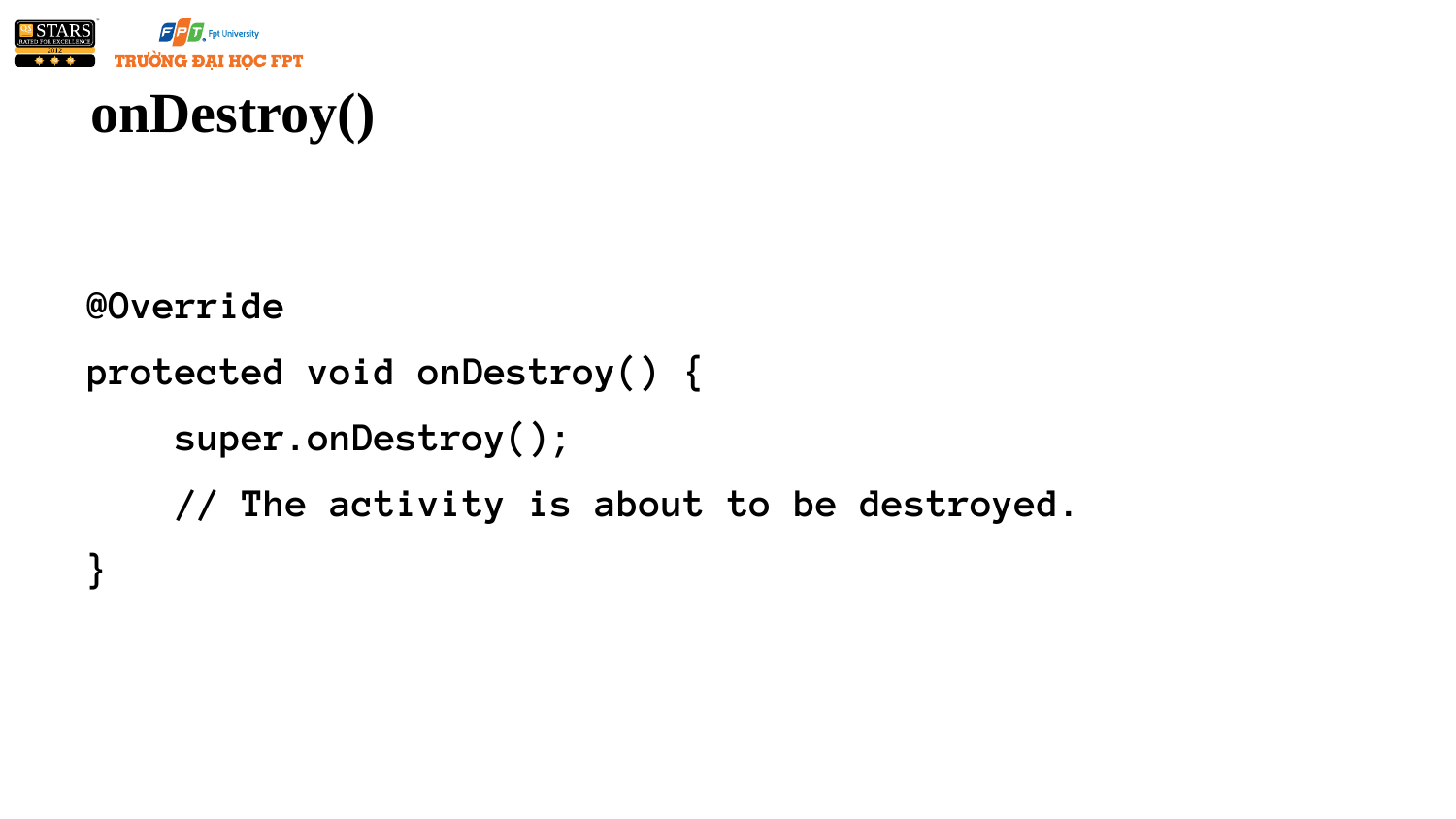

# onDestroy()

@Override
protected void onDestroy() {
    super.onDestroy();
    // The activity is about to be destroyed.
}